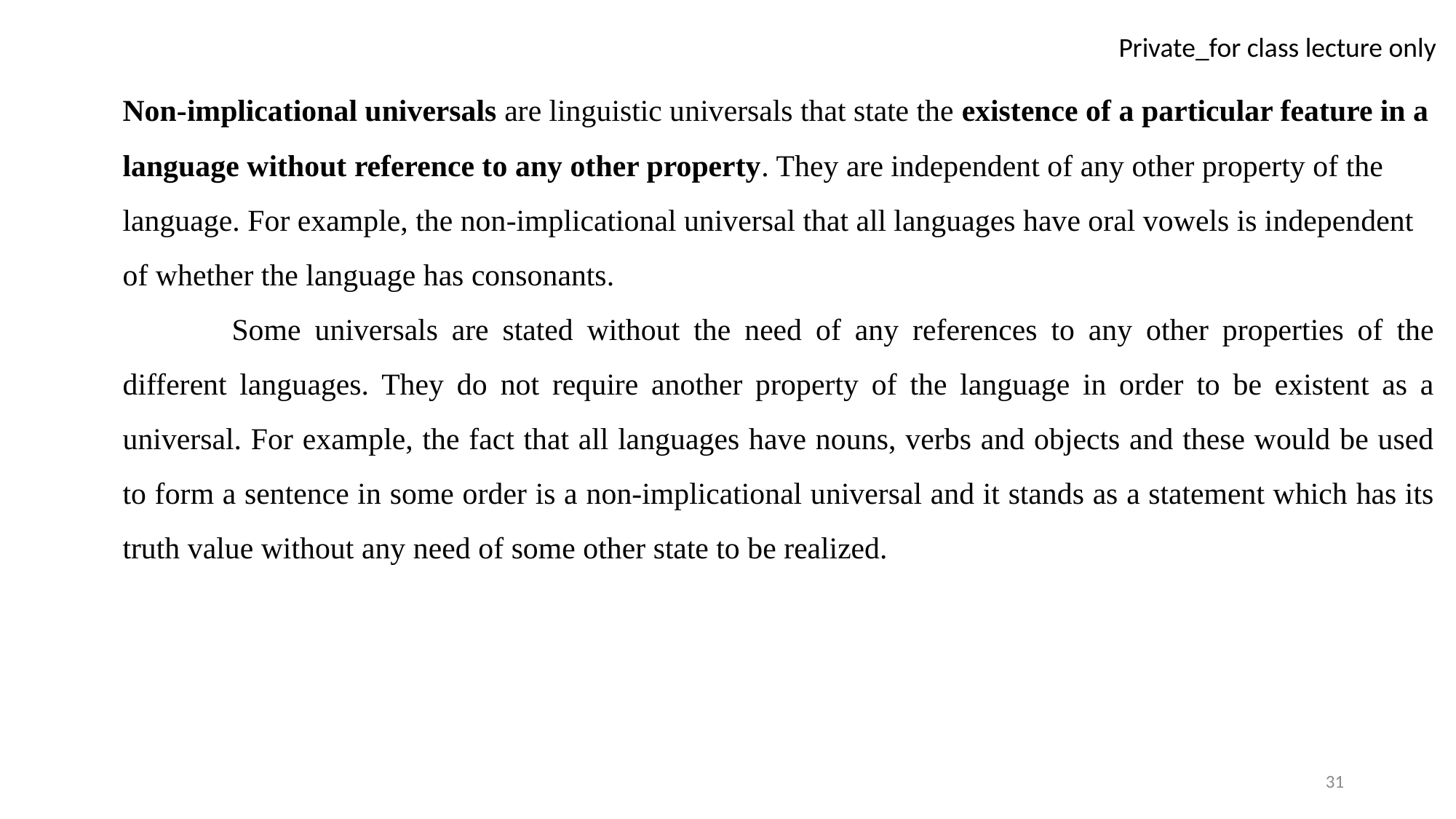

Non-implicational universals are linguistic universals that state the existence of a particular feature in a language without reference to any other property. They are independent of any other property of the language. For example, the non-implicational universal that all languages have oral vowels is independent of whether the language has consonants.
	Some universals are stated without the need of any references to any other properties of the different languages. They do not require another property of the language in order to be existent as a universal. For example, the fact that all languages have nouns, verbs and objects and these would be used to form a sentence in some order is a non-implicational universal and it stands as a statement which has its truth value without any need of some other state to be realized.

31